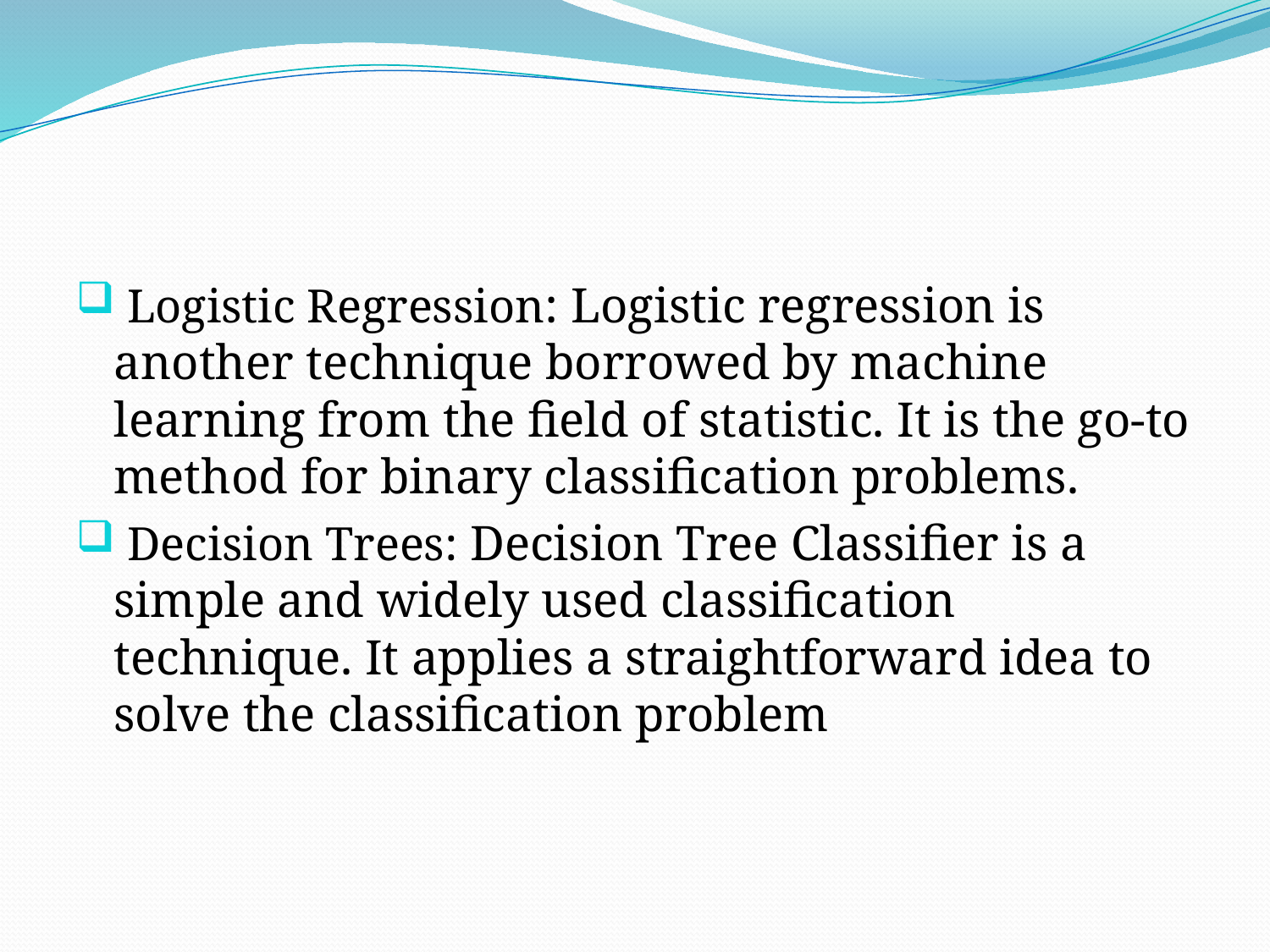

#
 Logistic Regression: Logistic regression is another technique borrowed by machine learning from the field of statistic. It is the go-to method for binary classification problems.
 Decision Trees: Decision Tree Classifier is a simple and widely used classification technique. It applies a straightforward idea to solve the classification problem